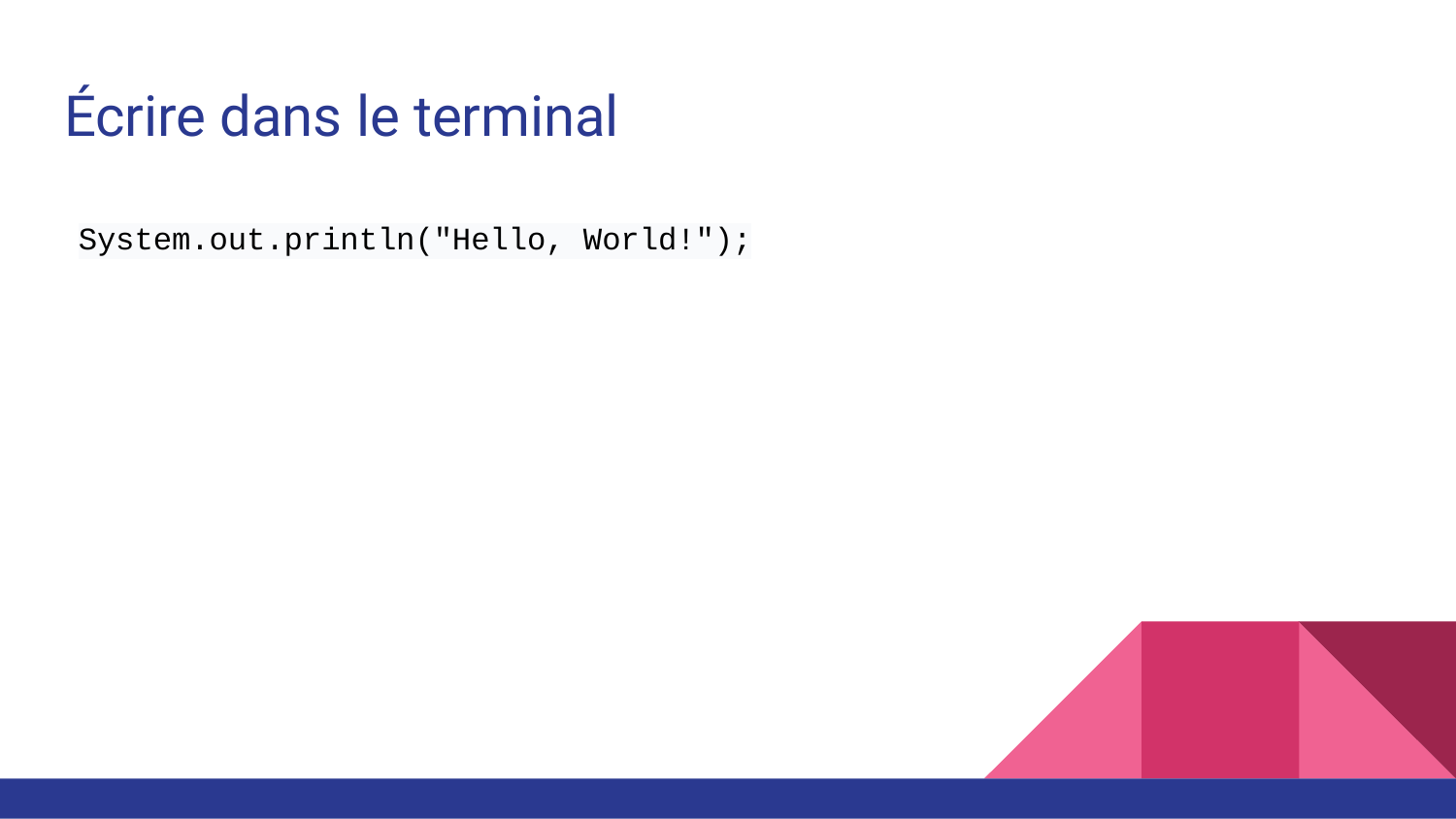

# Écrire dans le terminal
System.out.println("Hello, World!");